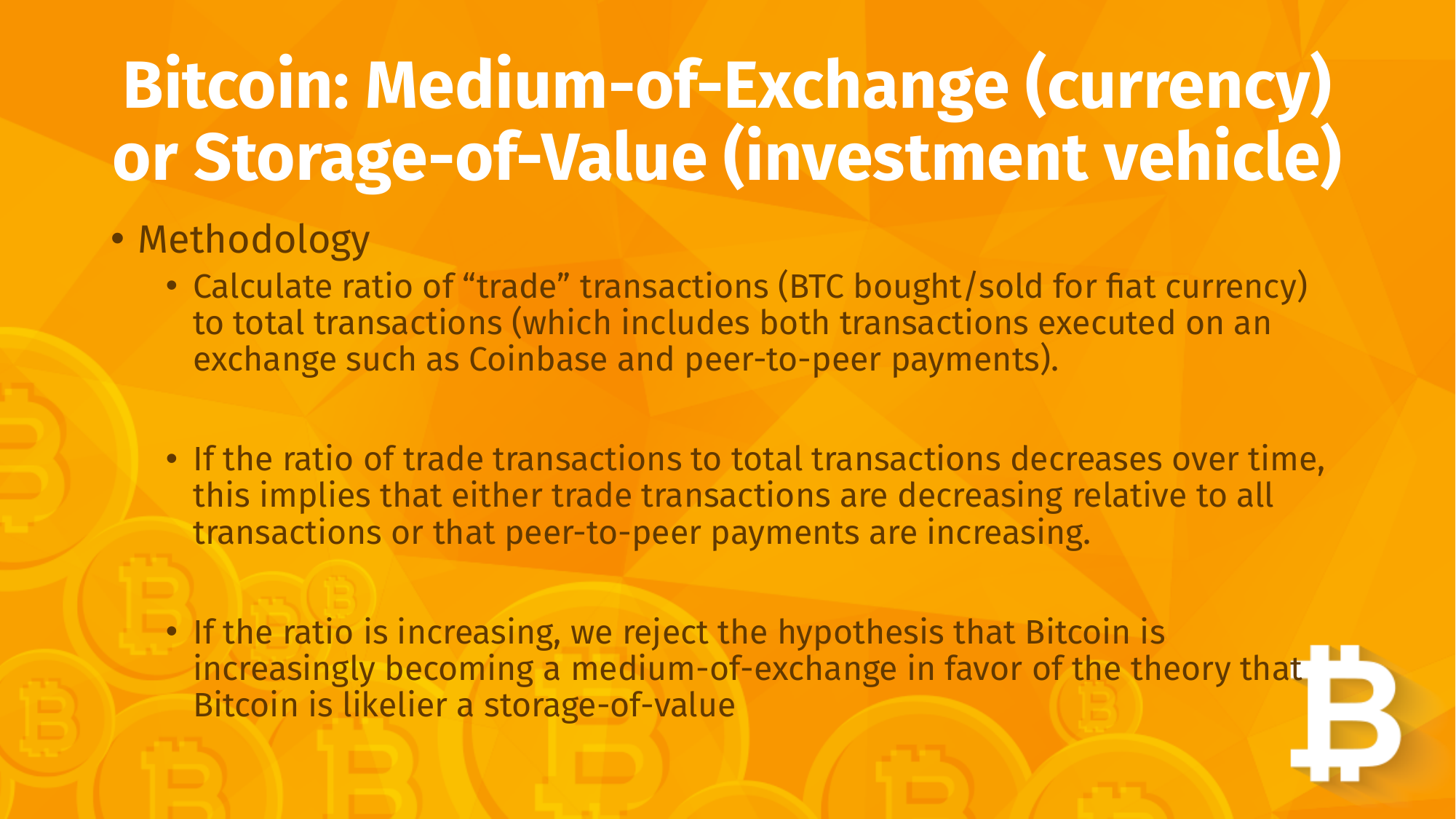

# Bitcoin: Medium-of-Exchange (currency) or Storage-of-Value (investment vehicle)
Methodology
Calculate ratio of “trade” transactions (BTC bought/sold for fiat currency) to total transactions (which includes both transactions executed on an exchange such as Coinbase and peer-to-peer payments).

If the ratio of trade transactions to total transactions decreases over time, this implies that either trade transactions are decreasing relative to all transactions or that peer-to-peer payments are increasing.

If the ratio is increasing, we reject the hypothesis that Bitcoin is increasingly becoming a medium-of-exchange in favor of the theory that Bitcoin is likelier a storage-of-value